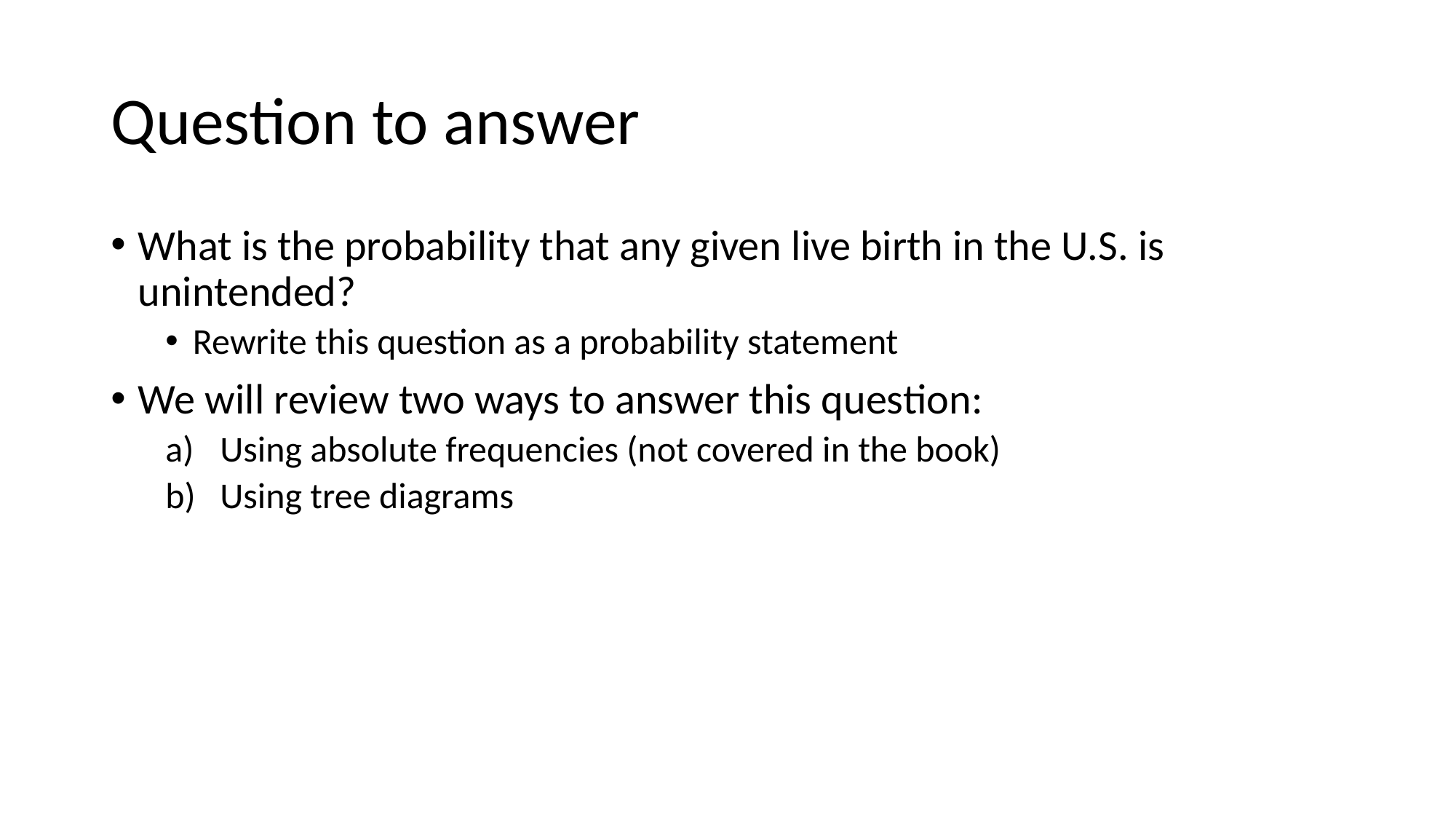

# Question to answer
What is the probability that any given live birth in the U.S. is unintended?
Rewrite this question as a probability statement
We will review two ways to answer this question:
Using absolute frequencies (not covered in the book)
Using tree diagrams